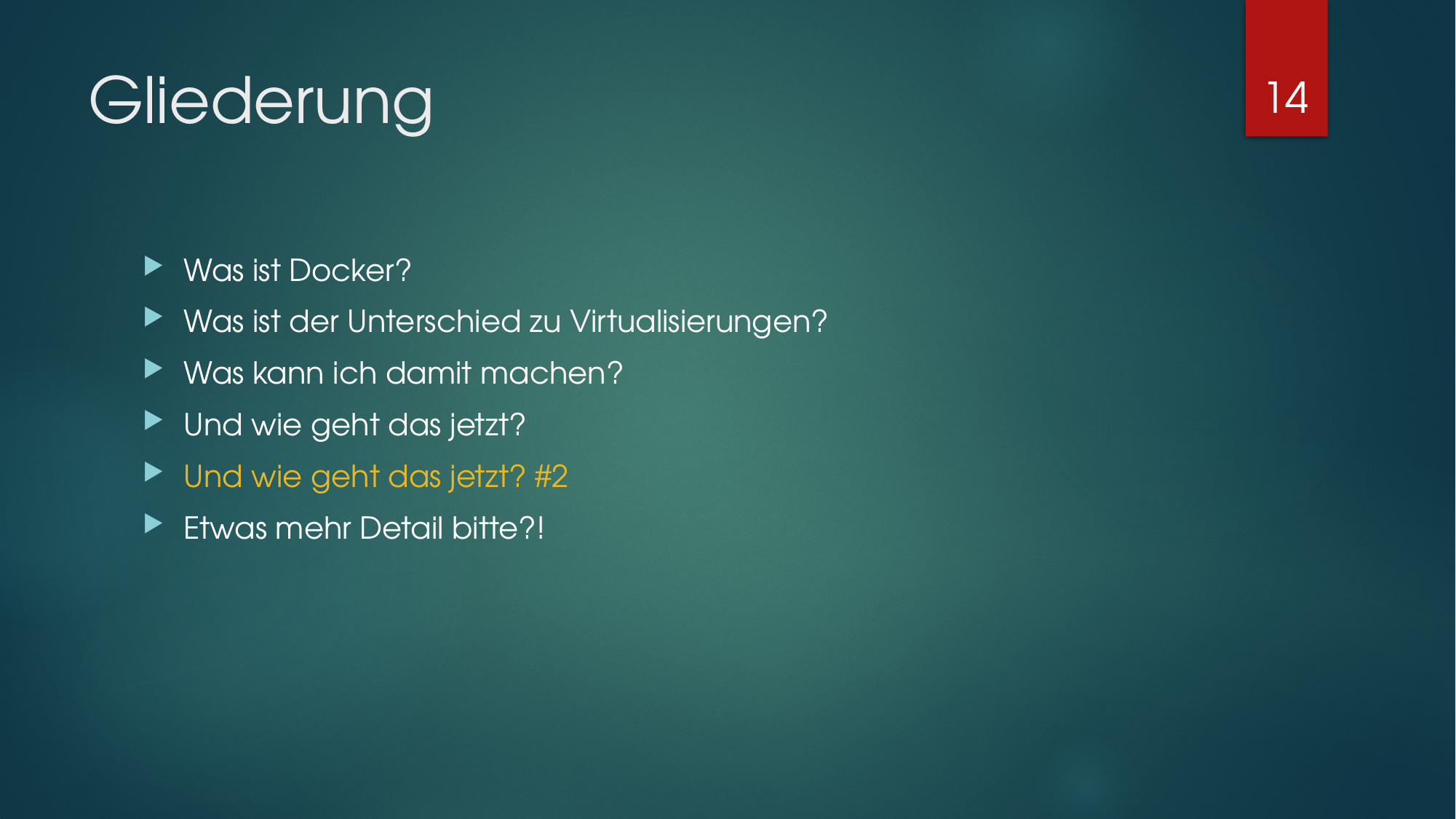

14
# Gliederung
Was ist Docker?
Was ist der Unterschied zu Virtualisierungen?
Was kann ich damit machen?
Und wie geht das jetzt?
Und wie geht das jetzt? #2
Etwas mehr Detail bitte?!